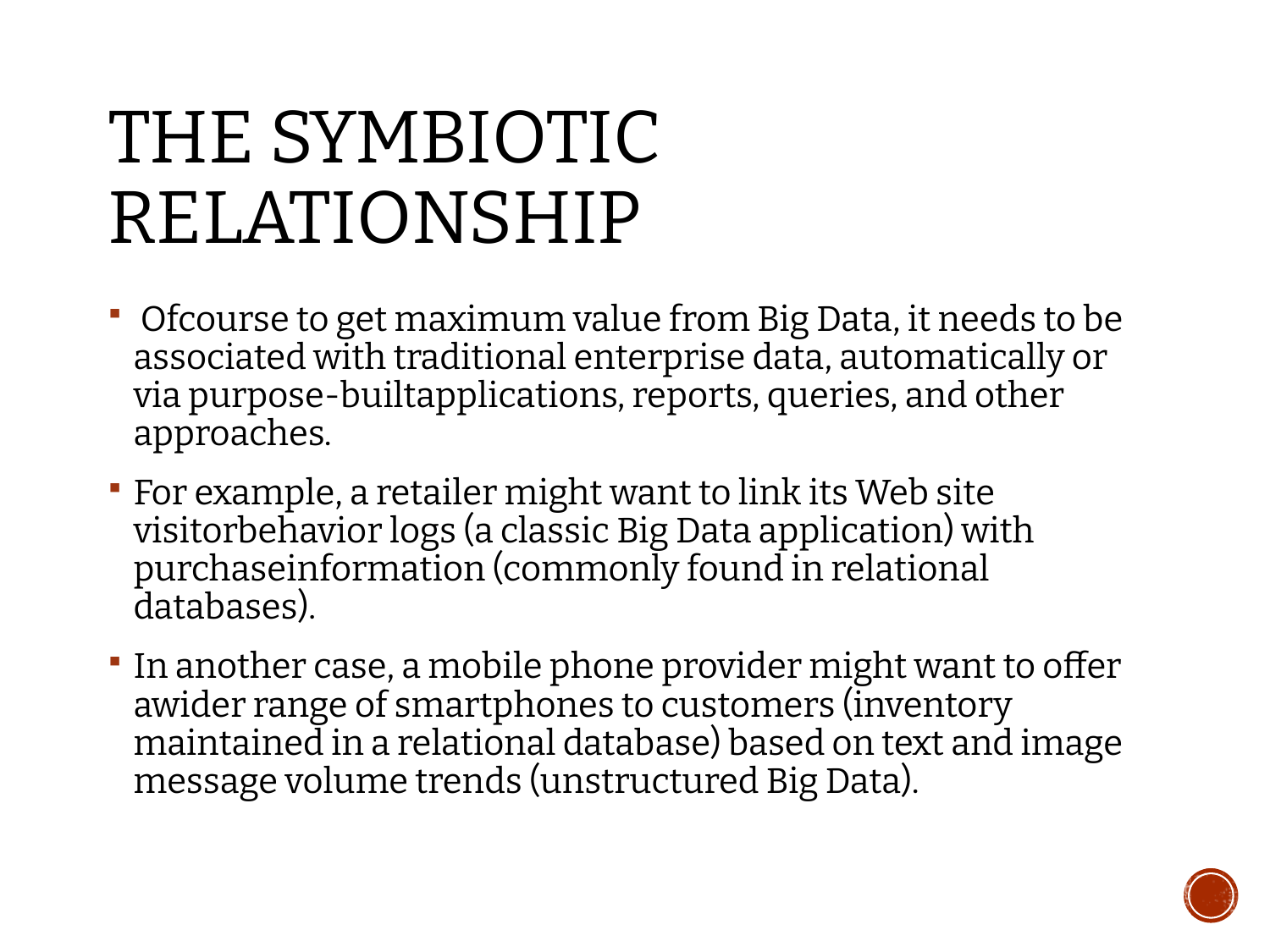

# The symbiotic relationship
 Ofcourse to get maximum value from Big Data, it needs to be associated with traditional enterprise data, automatically or via purpose-builtapplications, reports, queries, and other approaches.
For example, a retailer might want to link its Web site visitorbehavior logs (a classic Big Data application) with purchaseinformation (commonly found in relational databases).
In another case, a mobile phone provider might want to offer awider range of smartphones to customers (inventory maintained in a relational database) based on text and image message volume trends (unstructured Big Data).